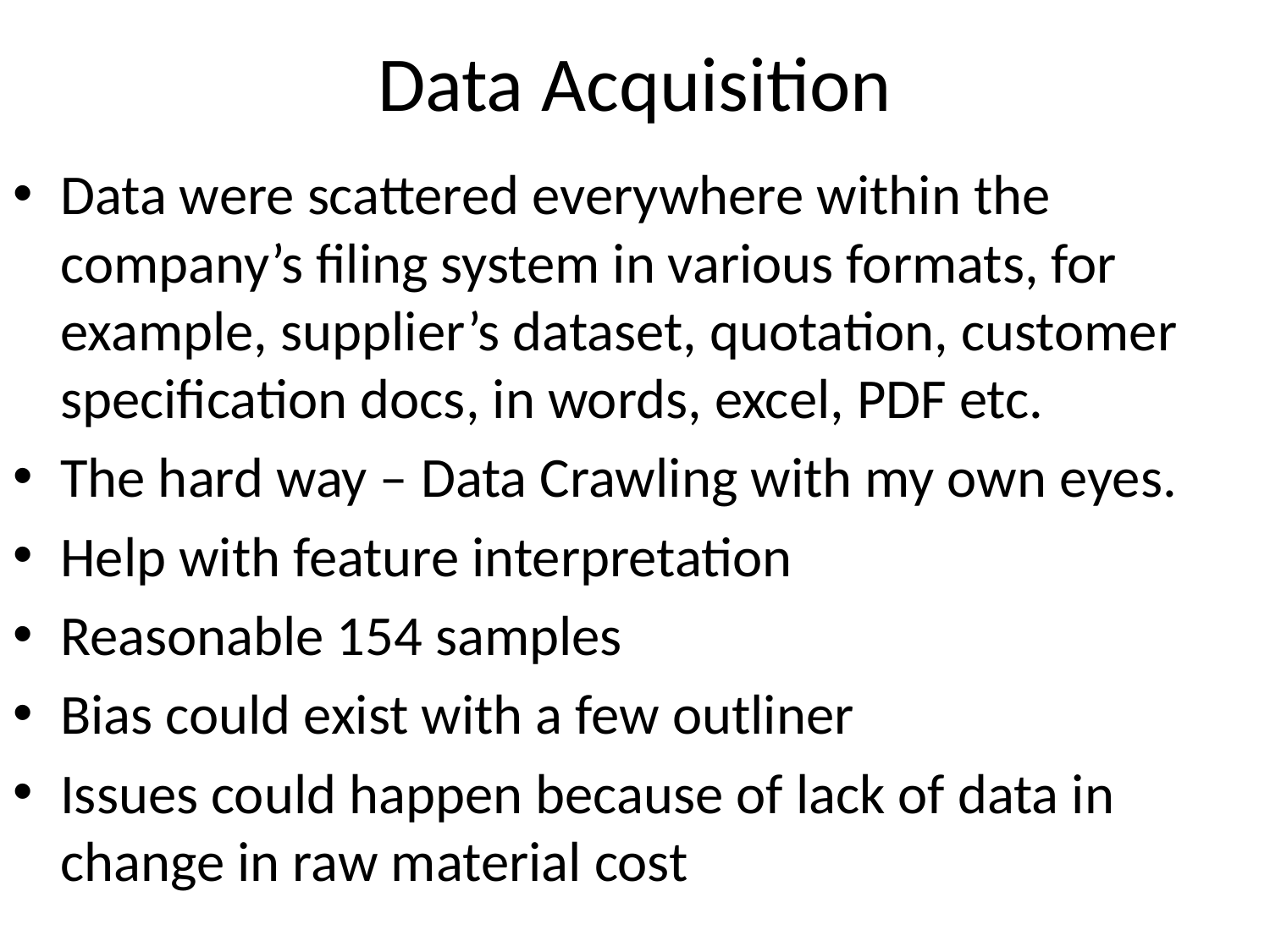

# Data Acquisition
Data were scattered everywhere within the company’s filing system in various formats, for example, supplier’s dataset, quotation, customer specification docs, in words, excel, PDF etc.
The hard way – Data Crawling with my own eyes.
Help with feature interpretation
Reasonable 154 samples
Bias could exist with a few outliner
Issues could happen because of lack of data in change in raw material cost